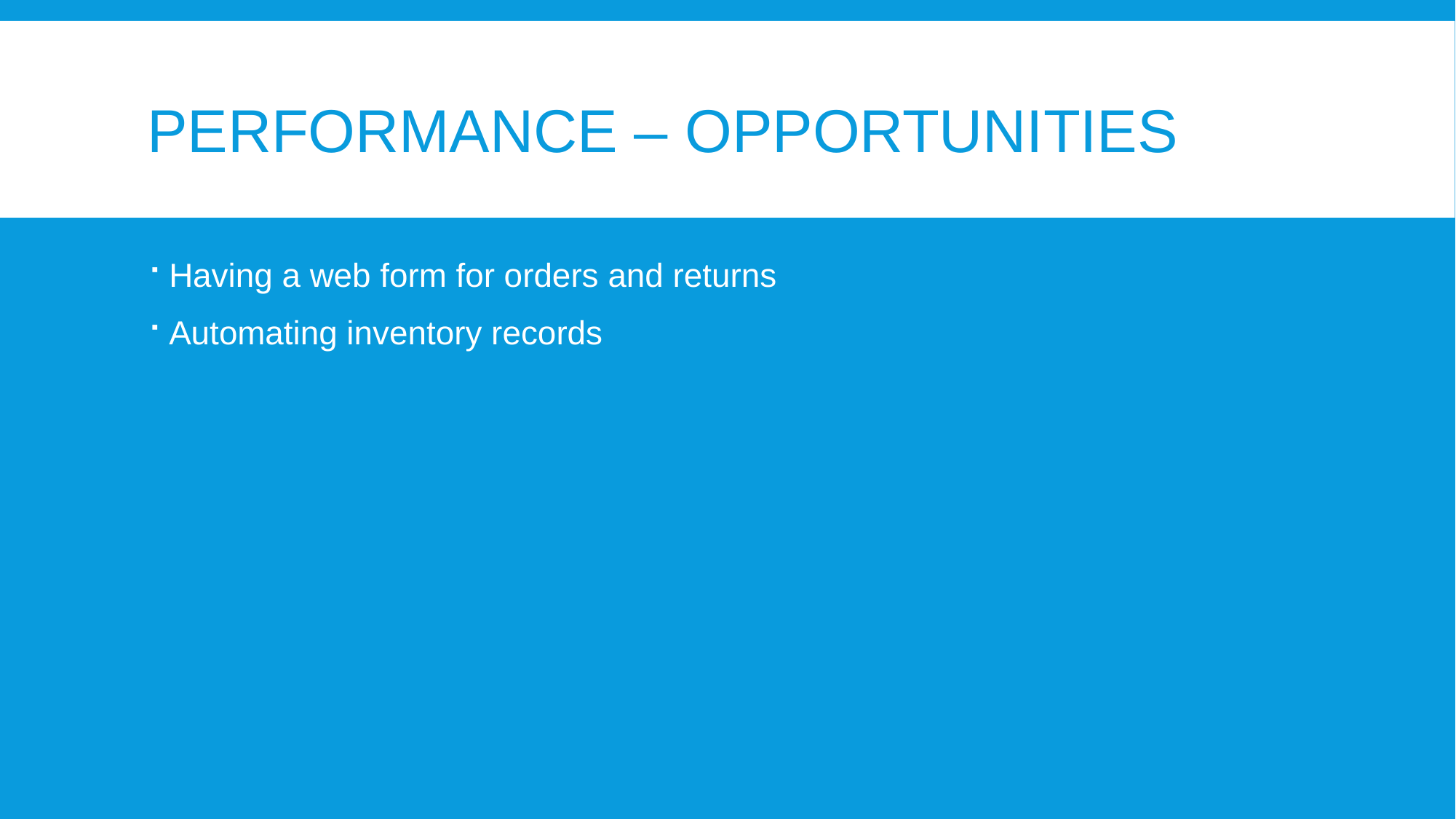

# Performance – Opportunities
Having a web form for orders and returns
Automating inventory records